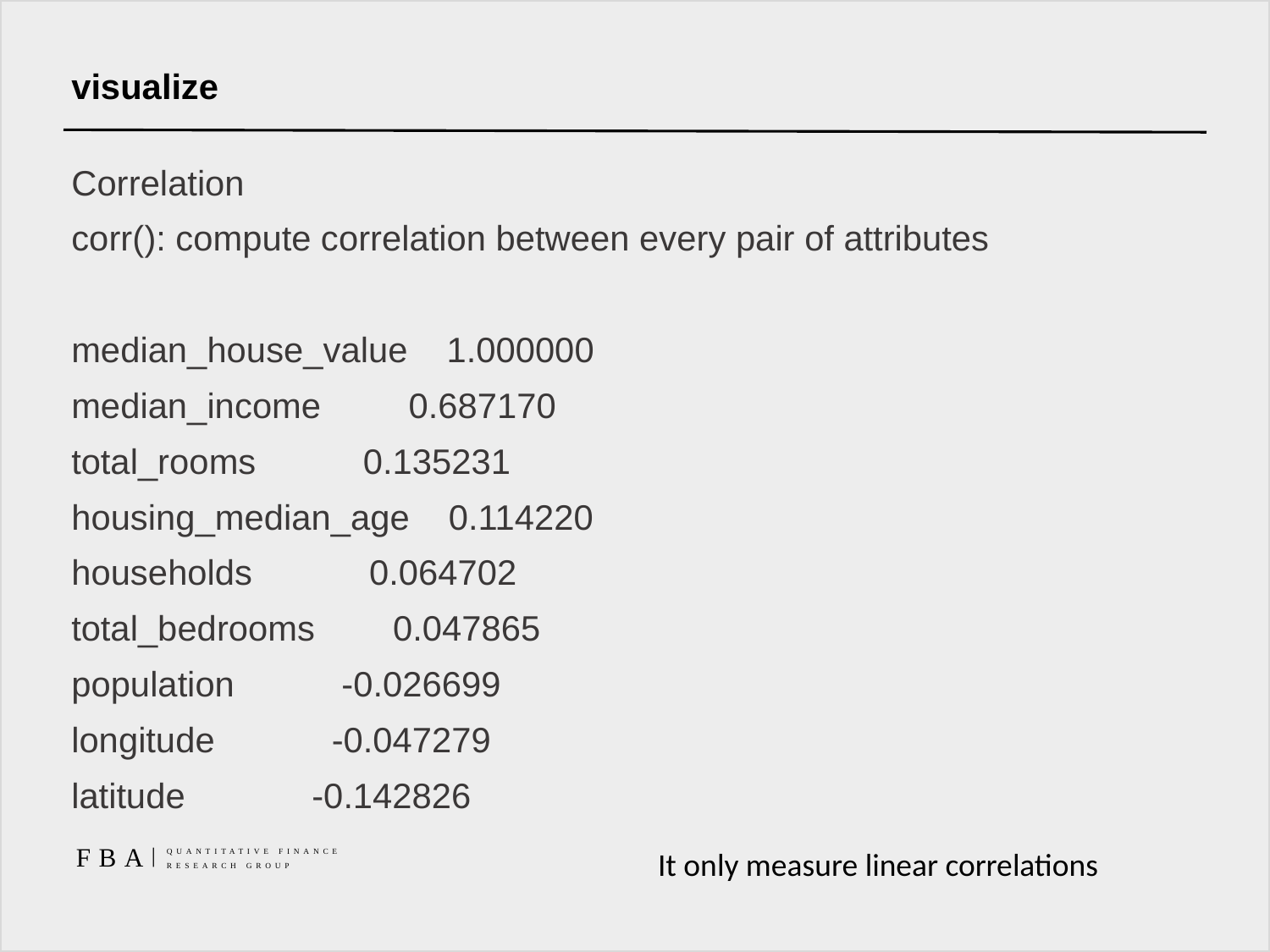

# visualize
Correlation
corr(): compute correlation between every pair of attributes

median_house_value    1.000000
median_income         0.687170
total_rooms           0.135231
housing_median_age    0.114220
households            0.064702
total_bedrooms        0.047865
population           -0.026699
longitude            -0.047279
latitude             -0.142826
It only measure linear correlations